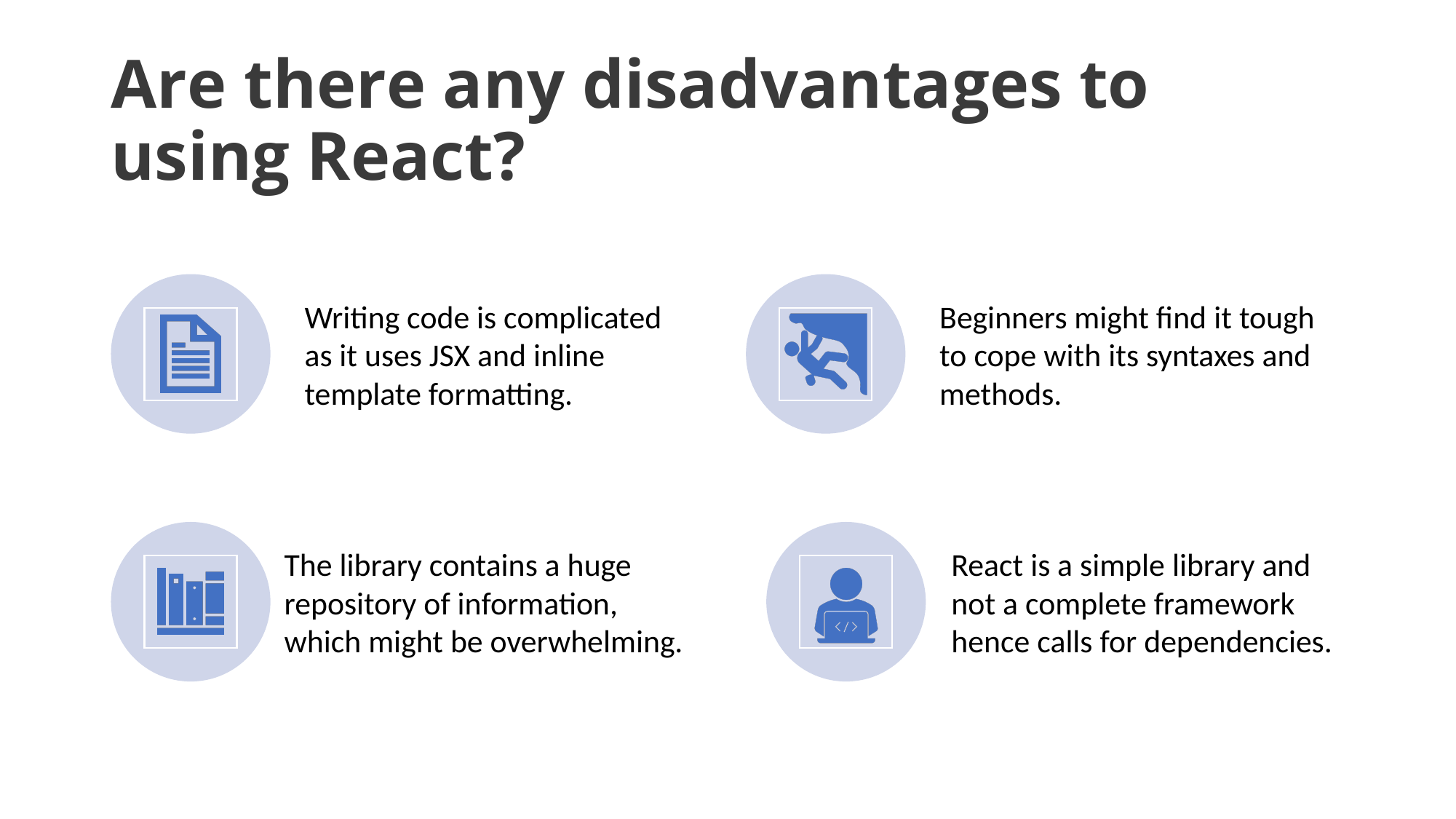

# Are there any disadvantages to using React?
Writing code is complicated as it uses JSX and inline template formatting.
Beginners might find it tough to cope with its syntaxes and methods.
The library contains a huge repository of information, which might be overwhelming.
React is a simple library and not a complete framework hence calls for dependencies.